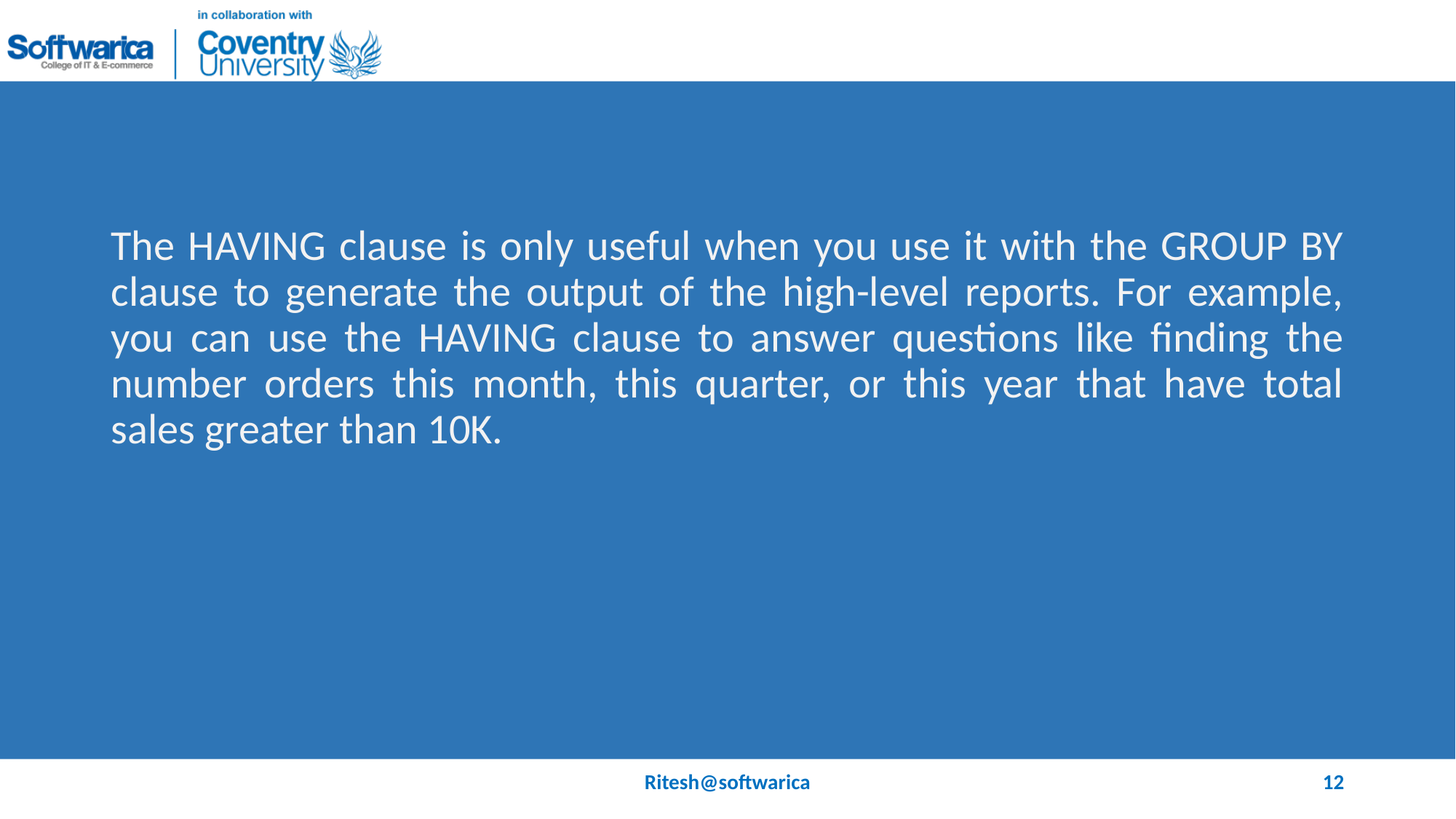

#
The HAVING clause is only useful when you use it with the GROUP BY clause to generate the output of the high-level reports. For example, you can use the HAVING clause to answer questions like finding the number orders this month, this quarter, or this year that have total sales greater than 10K.
Ritesh@softwarica
12